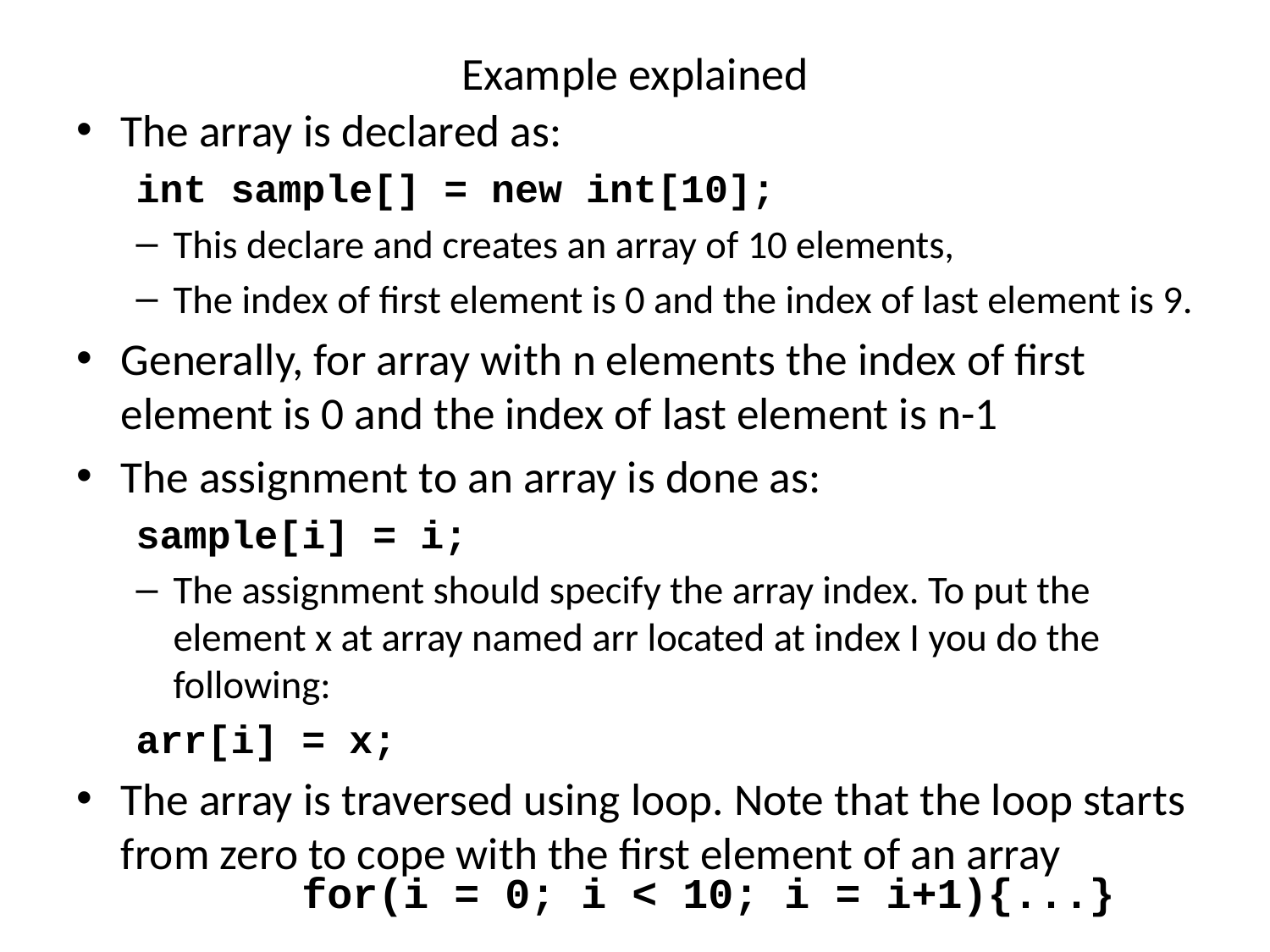

# Example explained
The array is declared as:
		int sample[] = new int[10];
This declare and creates an array of 10 elements,
The index of first element is 0 and the index of last element is 9.
Generally, for array with n elements the index of first element is 0 and the index of last element is n-1
The assignment to an array is done as:
		sample[i] = i;
The assignment should specify the array index. To put the element x at array named arr located at index I you do the following:
		arr[i] = x;
The array is traversed using loop. Note that the loop starts from zero to cope with the first element of an array
for(i = 0; i < 10; i = i+1){...}